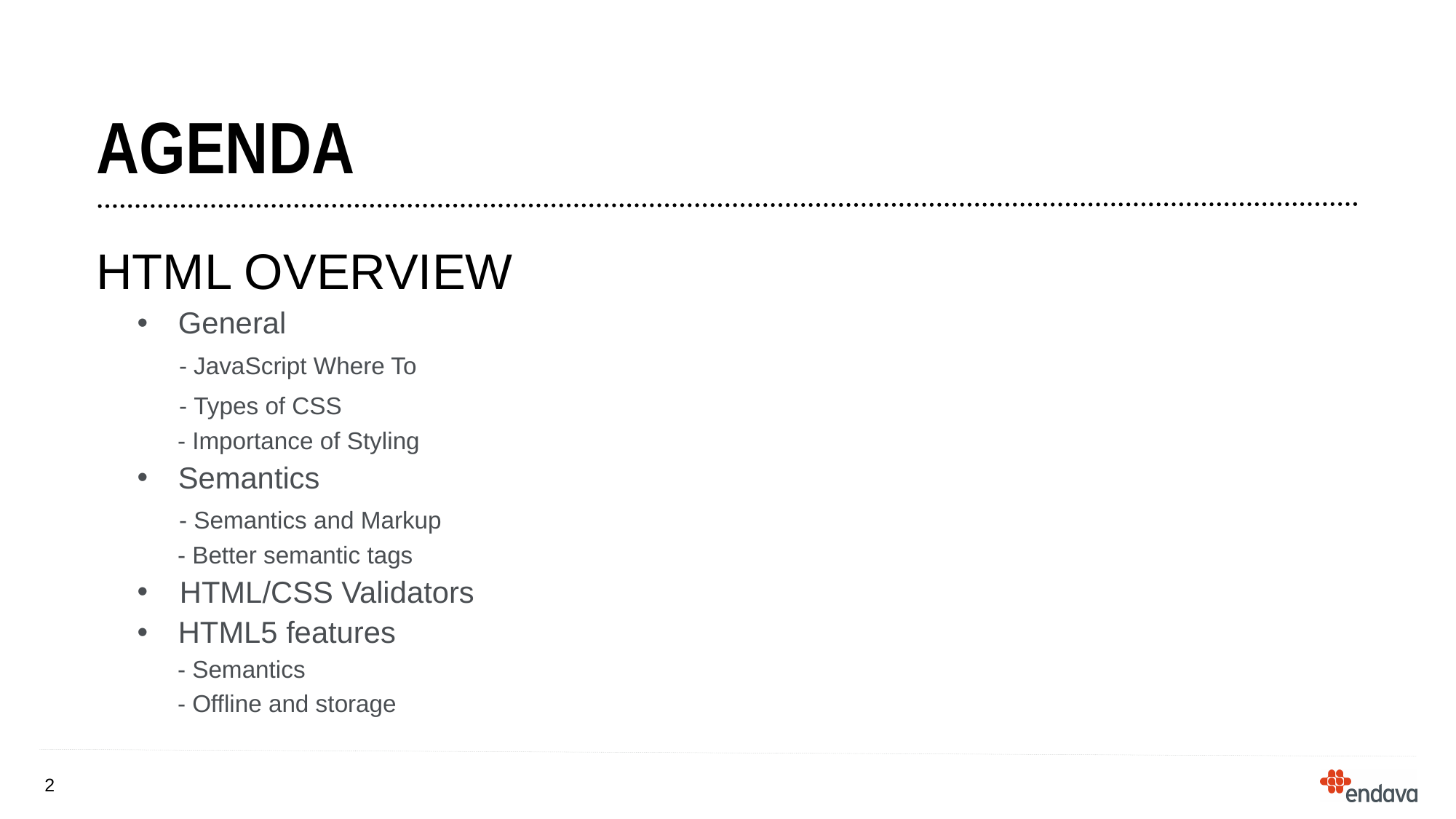

# agenda
HTML Overview
General
     - JavaScript Where To
     - Types of CSS
      - Importance of Styling
Semantics
     - Semantics and Markup
      - Better semantic tags
 HTML/CSS Validators
HTML5 features
      - Semantics
      - Offline and storage